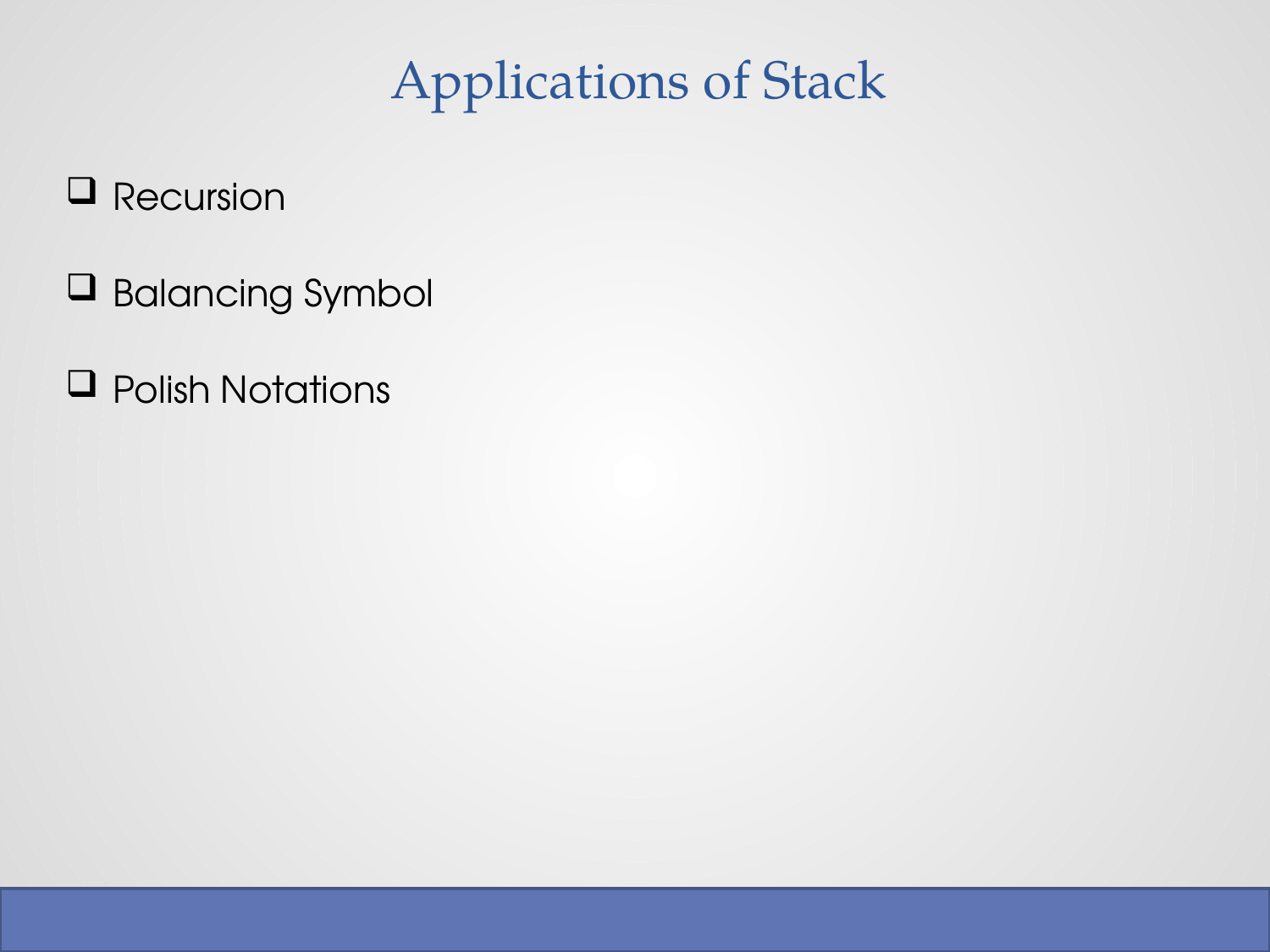

# Applications of Stack
Recursion
Balancing Symbol
Polish Notations